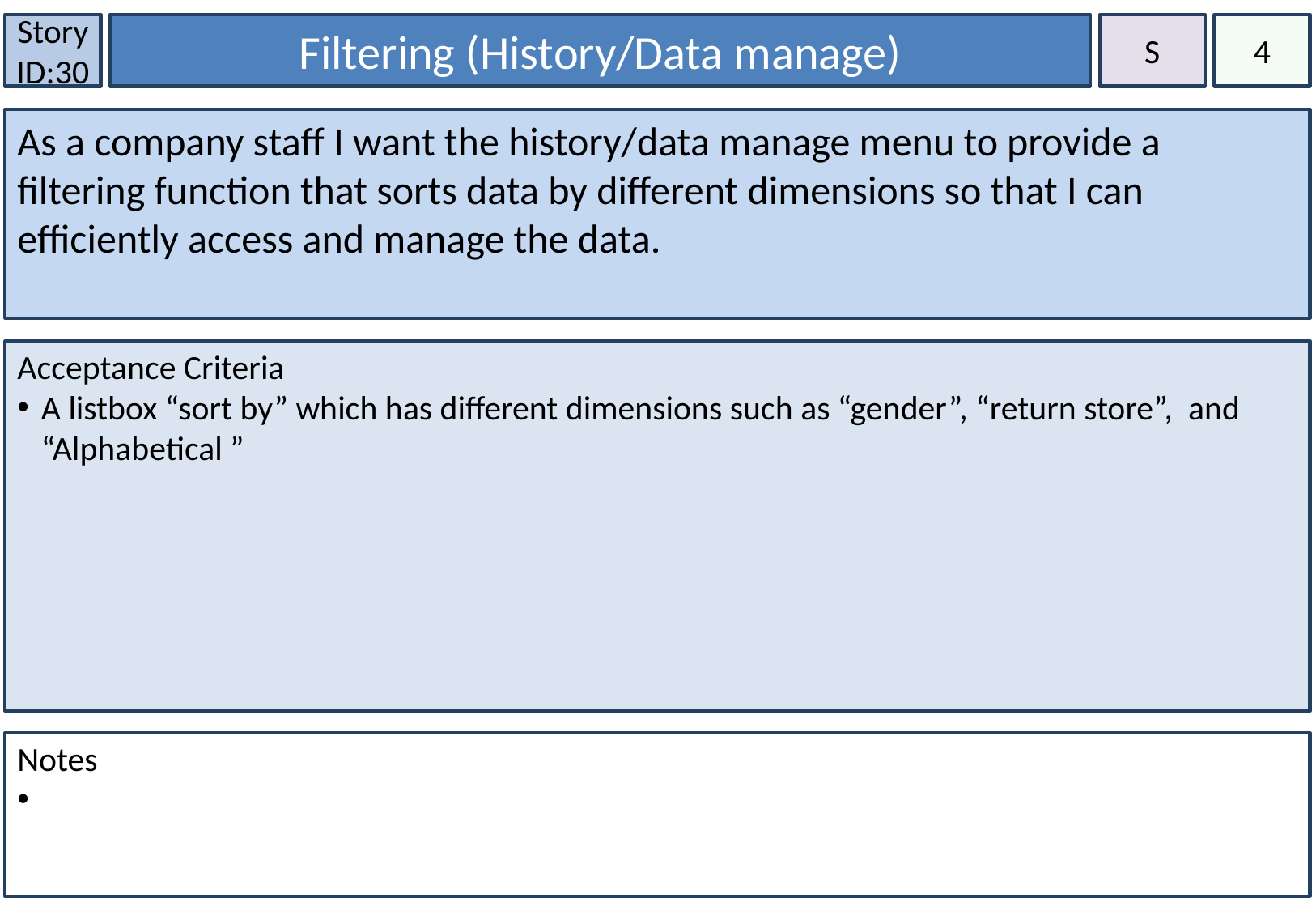

Story ID:30
Filtering (History/Data manage)
S
4
As a company staff I want the history/data manage menu to provide a filtering function that sorts data by different dimensions so that I can efficiently access and manage the data.
Acceptance Criteria
A listbox “sort by” which has different dimensions such as “gender”, “return store”,  and “Alphabetical ”

Notes